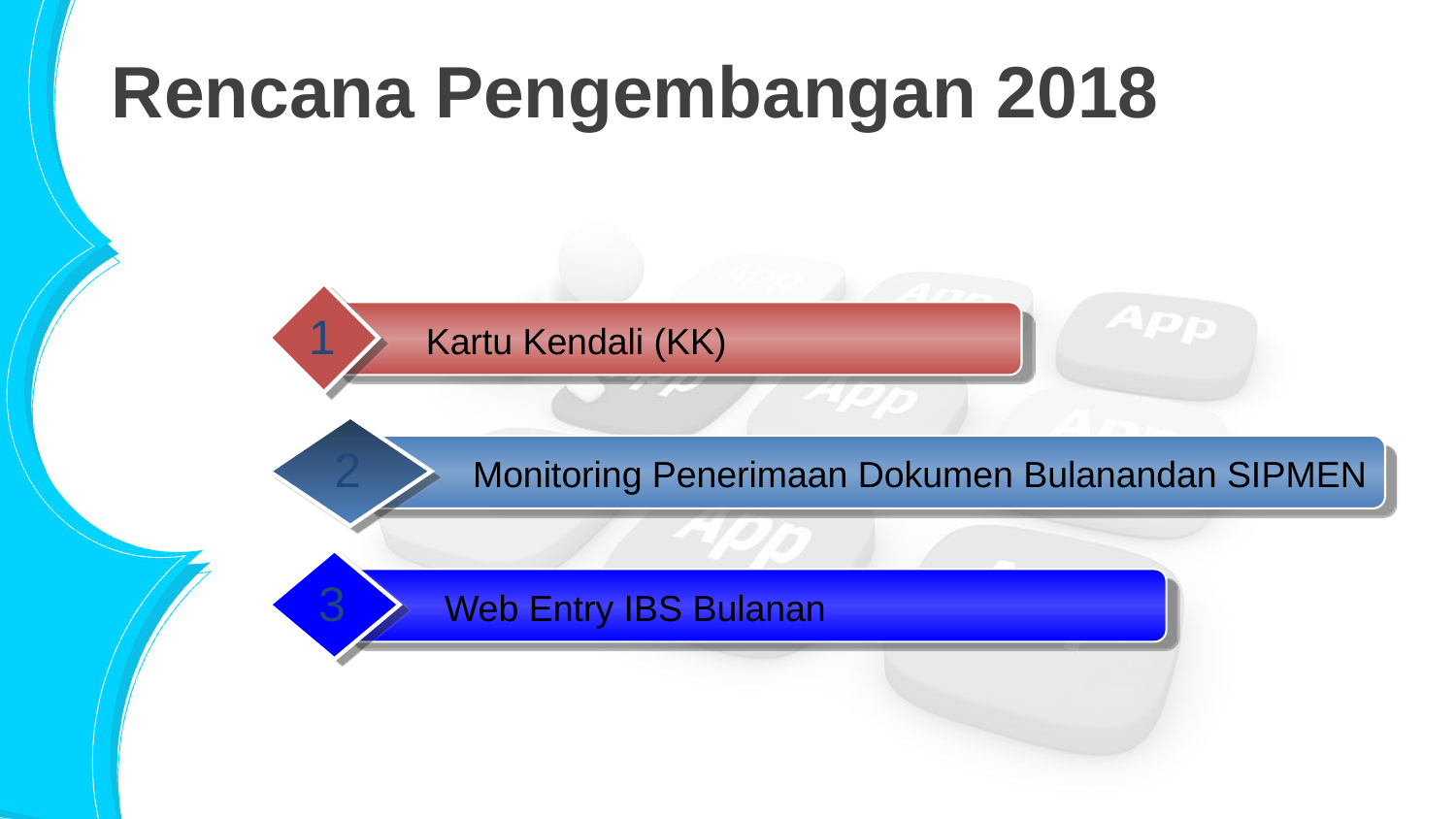

# Rencana Pengembangan 2018

1

Kartu Kendali (KK)

2

Monitoring Penerimaan Dokumen Bulanandan SIPMEN

3

Web Entry IBS Bulanan